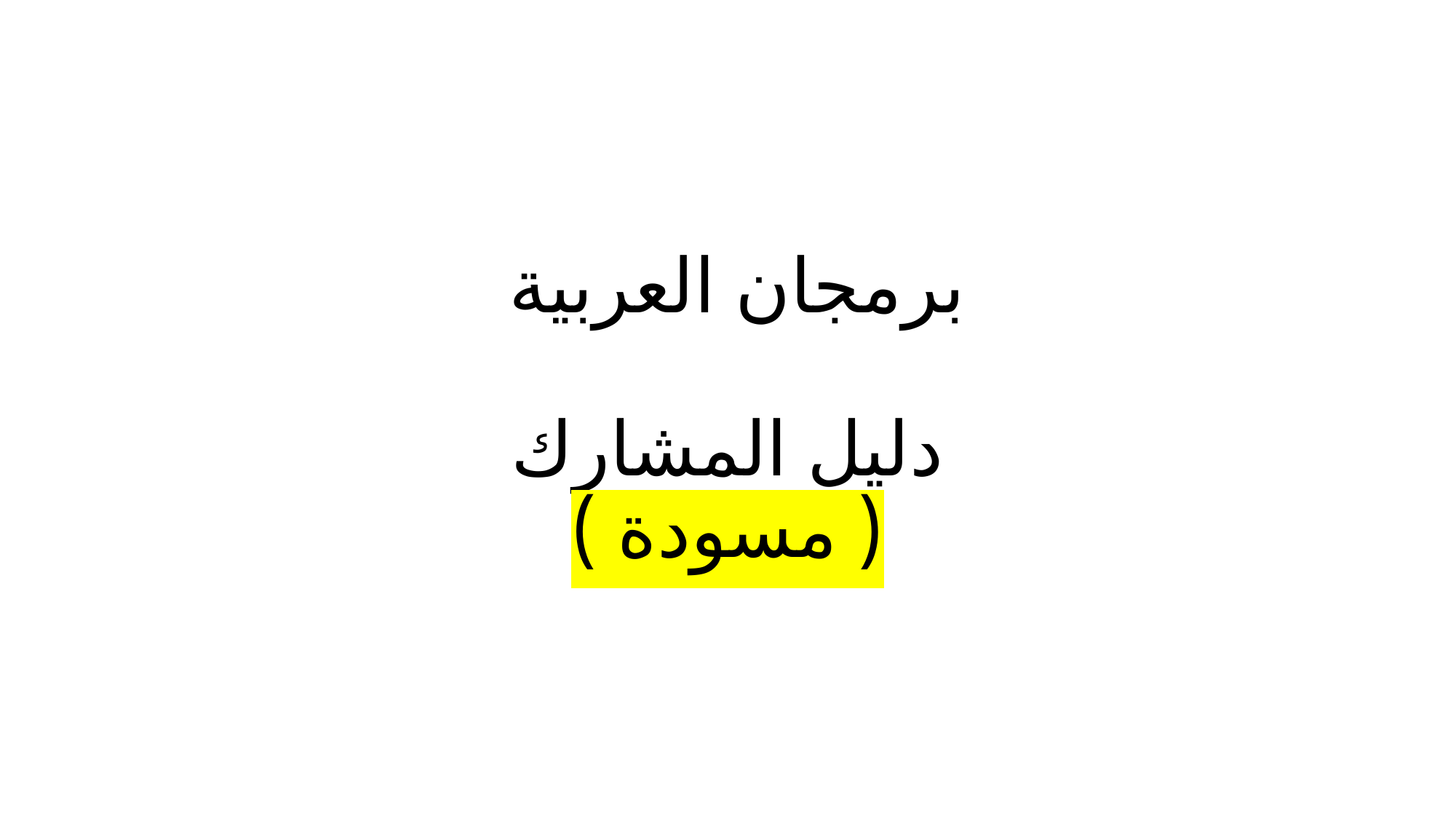

# برمجان العربية دليل المشارك ( مسودة )